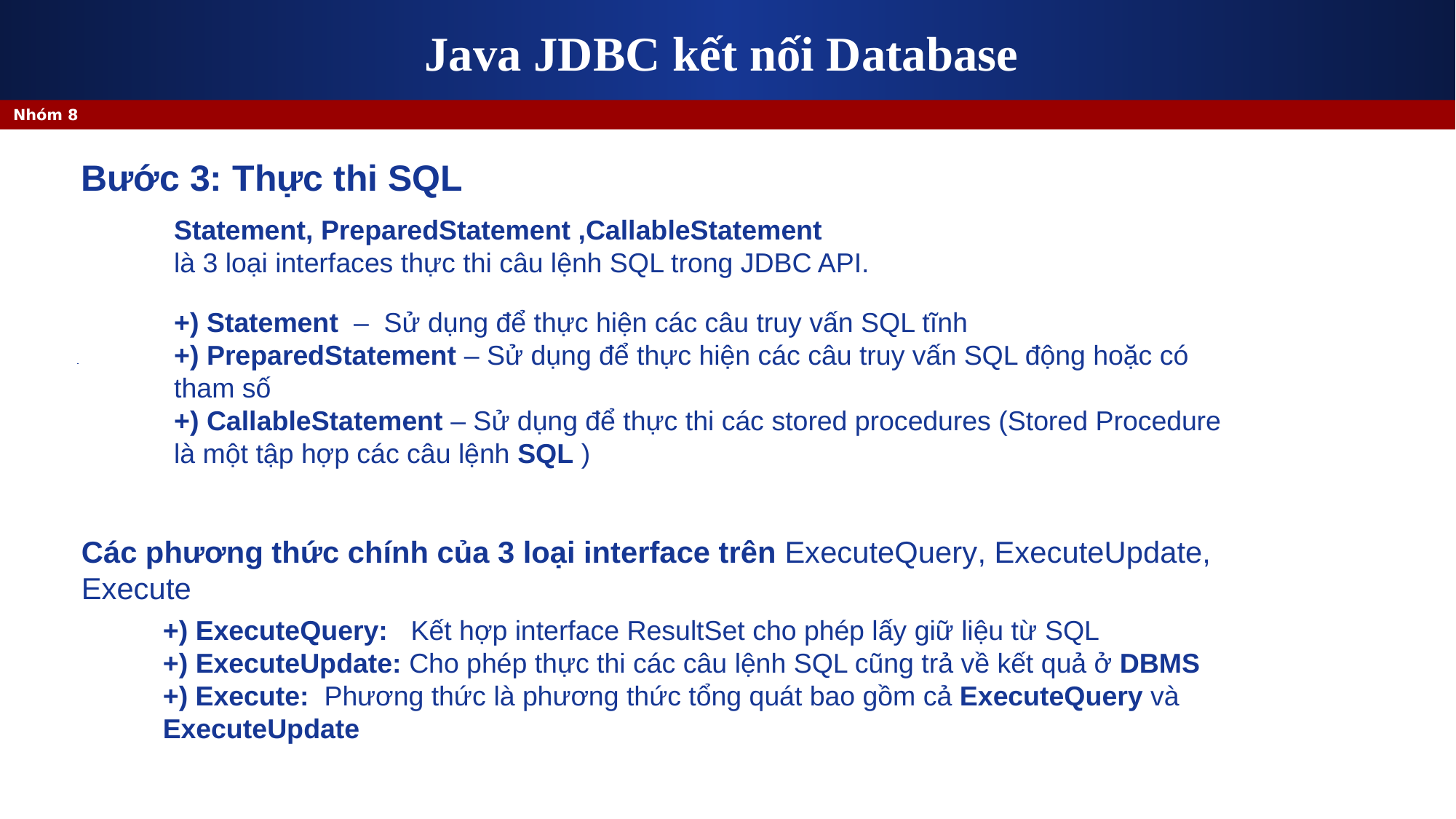

# Java JDBC kết nối Database

Nhóm 8

Bước 3: Thực thi SQL
Statement, PreparedStatement ,CallableStatement
là 3 loại interfaces thực thi câu lệnh SQL trong JDBC API.
+) Statement  –  Sử dụng để thực hiện các câu truy vấn SQL tĩnh
+) PreparedStatement – Sử dụng để thực hiện các câu truy vấn SQL động hoặc có tham số
+) CallableStatement – Sử dụng để thực thi các stored procedures (Stored Procedure là một tập hợp các câu lệnh SQL )

Các phương thức chính của 3 loại interface trên ExecuteQuery, ExecuteUpdate, Execute

+) ExecuteQuery:   Kết hợp interface ResultSet cho phép lấy giữ liệu từ SQL
+) ExecuteUpdate: Cho phép thực thi các câu lệnh SQL cũng trả về kết quả ở DBMS
+) Execute:  Phương thức là phương thức tổng quát bao gồm cả ExecuteQuery và ExecuteUpdate